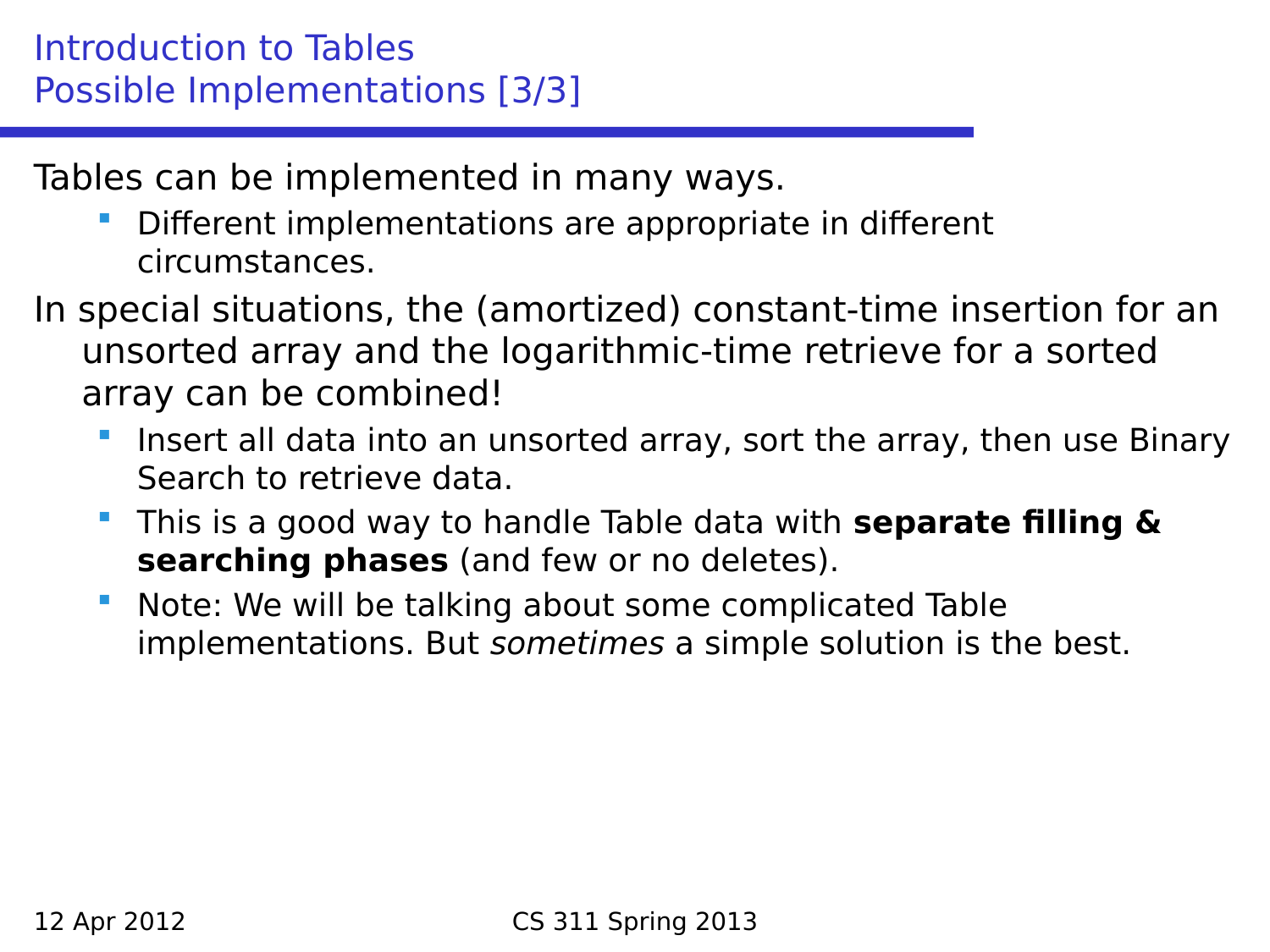

# Introduction to Tables Possible Implementations [3/3]
Tables can be implemented in many ways.
Different implementations are appropriate in different circumstances.
In special situations, the (amortized) constant-time insertion for an unsorted array and the logarithmic-time retrieve for a sorted array can be combined!
Insert all data into an unsorted array, sort the array, then use Binary Search to retrieve data.
This is a good way to handle Table data with separate filling & searching phases (and few or no deletes).
Note: We will be talking about some complicated Table implementations. But sometimes a simple solution is the best.
12 Apr 2012
CS 311 Spring 2013